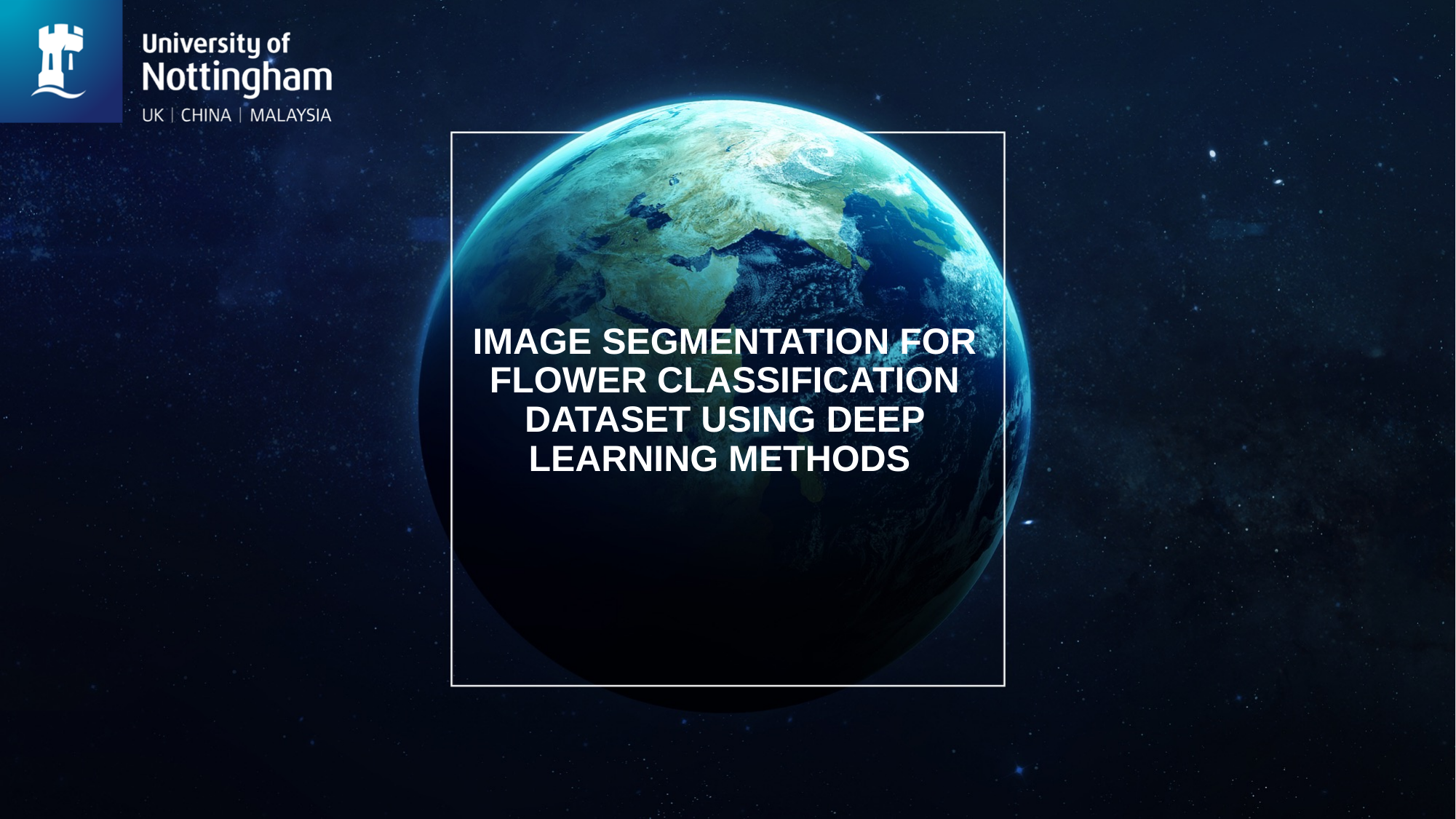

# IMAGE SEGMENTATION FOR FLOWER CLASSIFICATION DATASET USING DEEP LEARNING METHODS